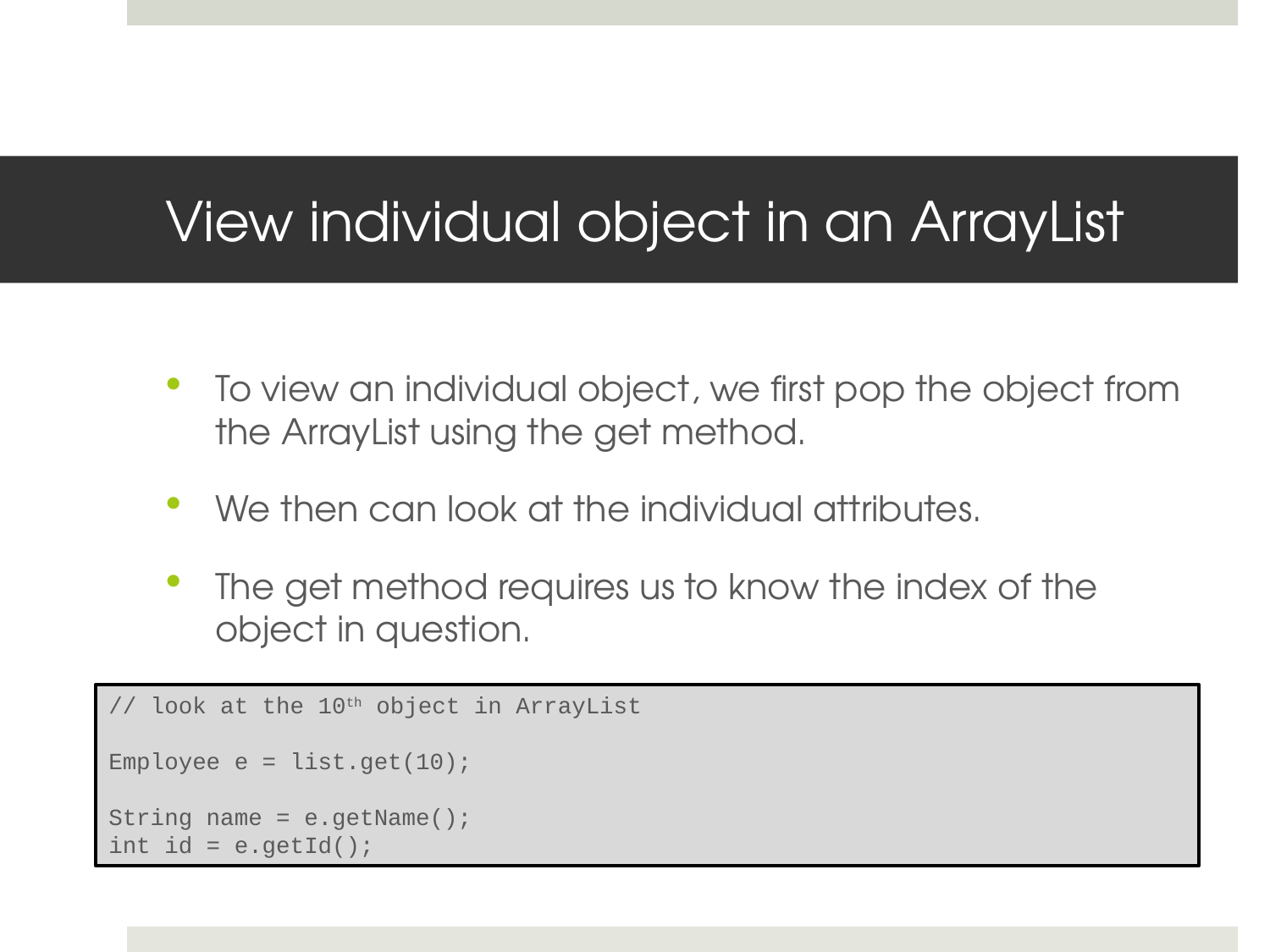

# View individual object in an ArrayList
To view an individual object, we first pop the object from the ArrayList using the get method.
We then can look at the individual attributes.
The get method requires us to know the index of the object in question.

// look at the 10th object in ArrayList

Employee e = list.get(10);

String name = e.getName();
int id = e.getId();